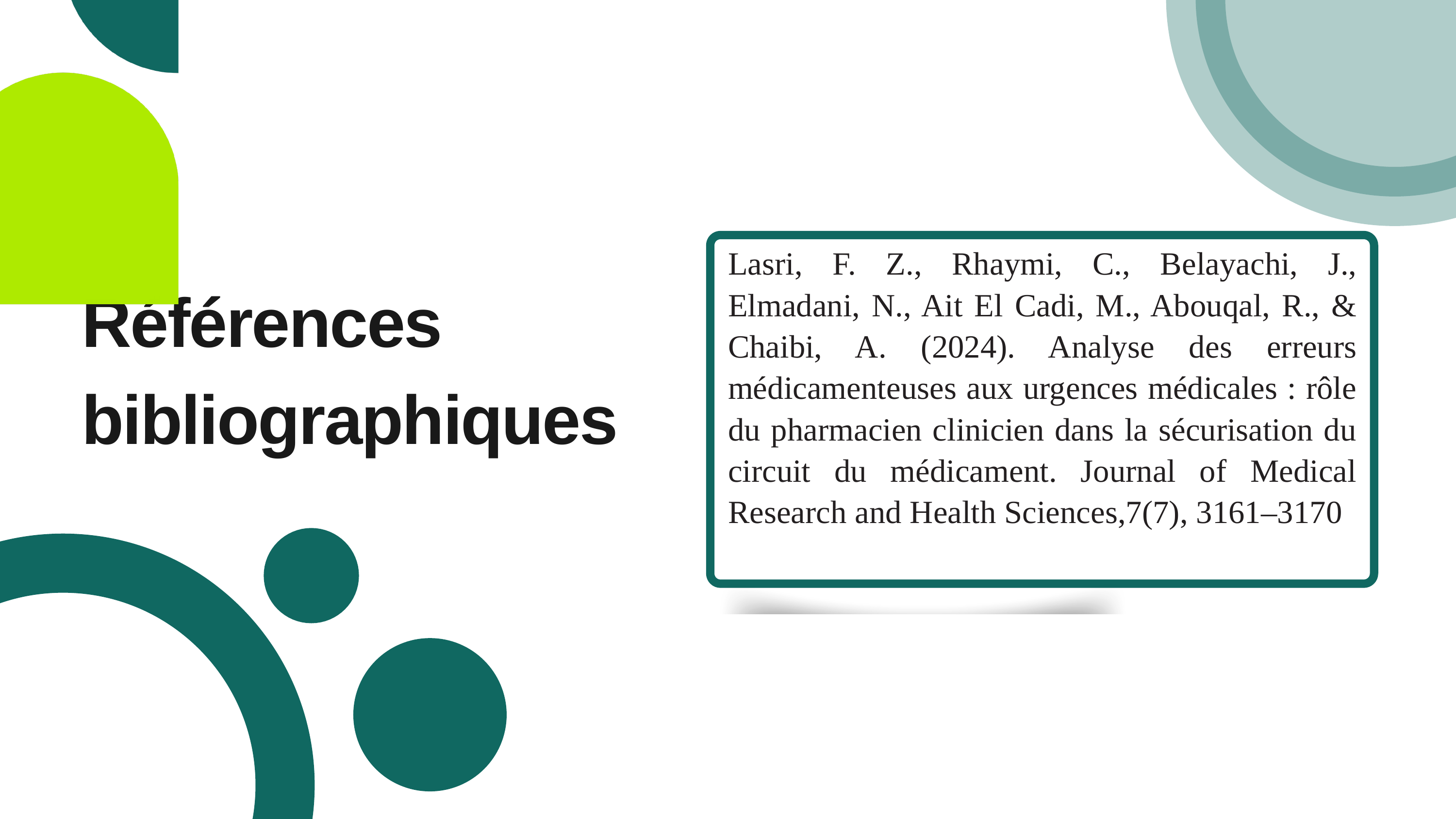

Lasri, F. Z., Rhaymi, C., Belayachi, J., Elmadani, N., Ait El Cadi, M., Abouqal, R., & Chaibi, A. (2024). Analyse des erreurs médicamenteuses aux urgences médicales : rôle du pharmacien clinicien dans la sécurisation du circuit du médicament. Journal of Medical Research and Health Sciences,7(7), 3161–3170
Références bibliographiques